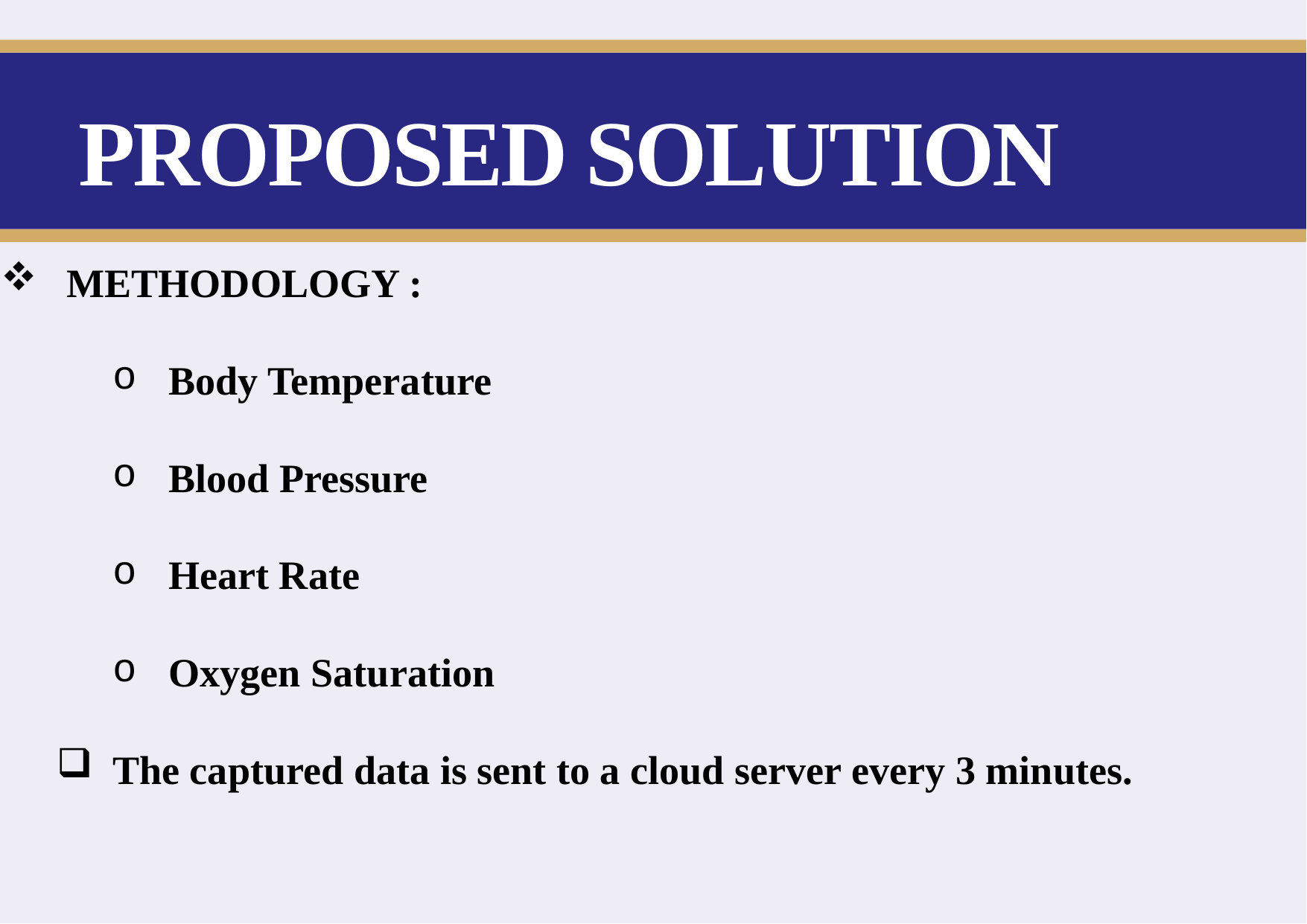

# PROPOSED SOLUTION
 METHODOLOGY :
Body Temperature
Blood Pressure
Heart Rate
Oxygen Saturation
The captured data is sent to a cloud server every 3 minutes.